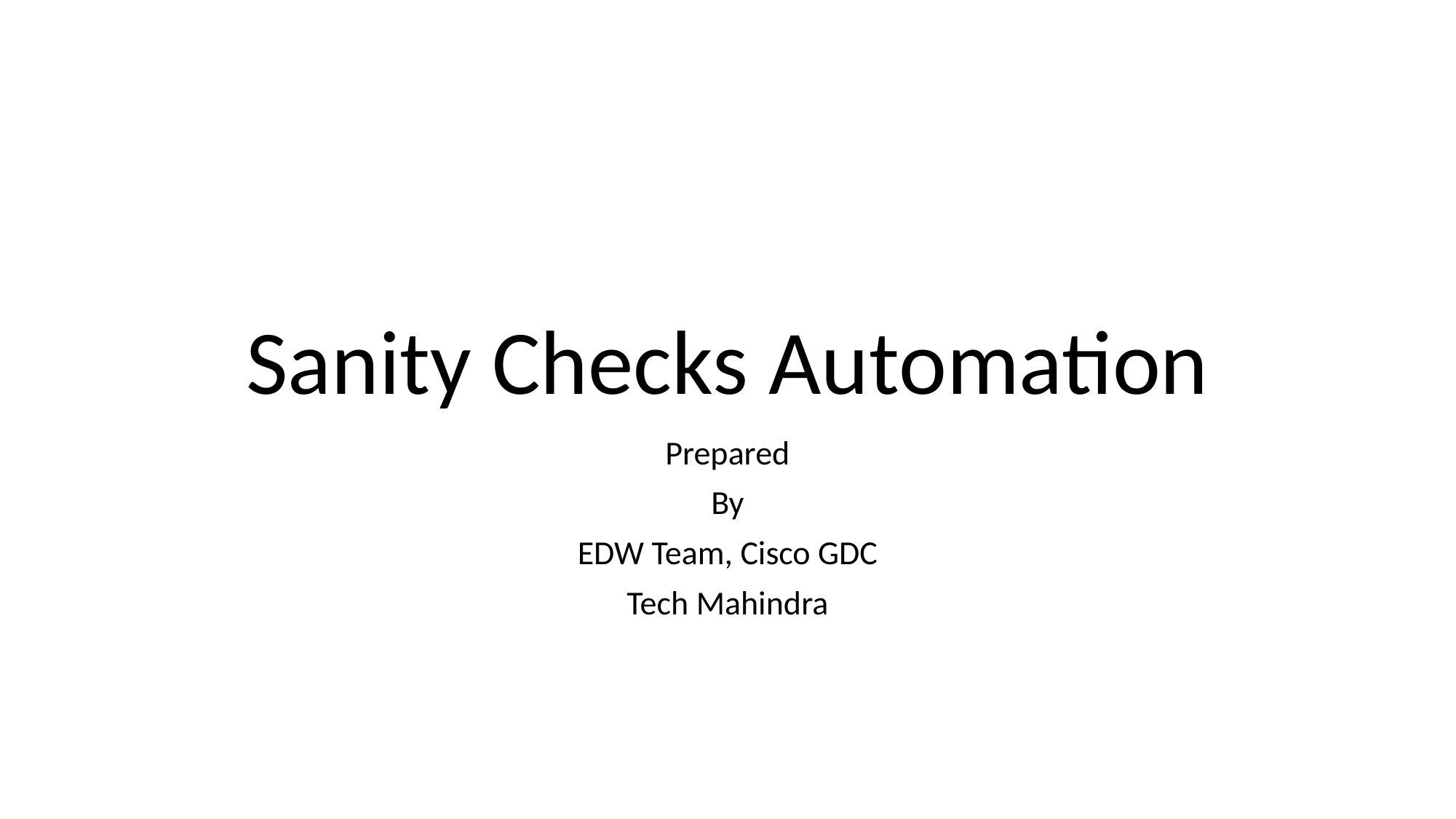

# Sanity Checks Automation
Prepared
By
EDW Team, Cisco GDC
Tech Mahindra